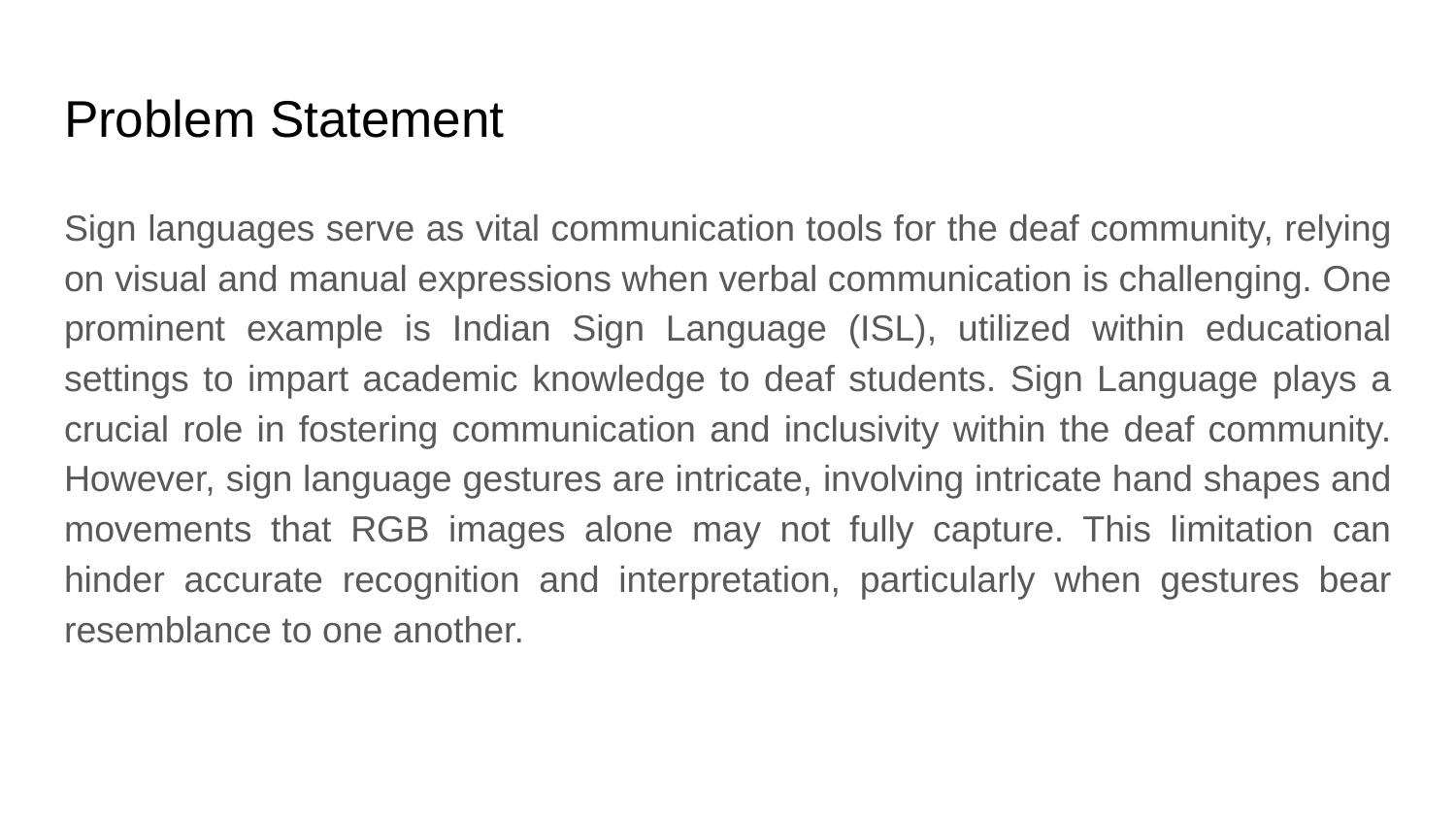

# Problem Statement
Sign languages serve as vital communication tools for the deaf community, relying on visual and manual expressions when verbal communication is challenging. One prominent example is Indian Sign Language (ISL), utilized within educational settings to impart academic knowledge to deaf students. Sign Language plays a crucial role in fostering communication and inclusivity within the deaf community. However, sign language gestures are intricate, involving intricate hand shapes and movements that RGB images alone may not fully capture. This limitation can hinder accurate recognition and interpretation, particularly when gestures bear resemblance to one another.